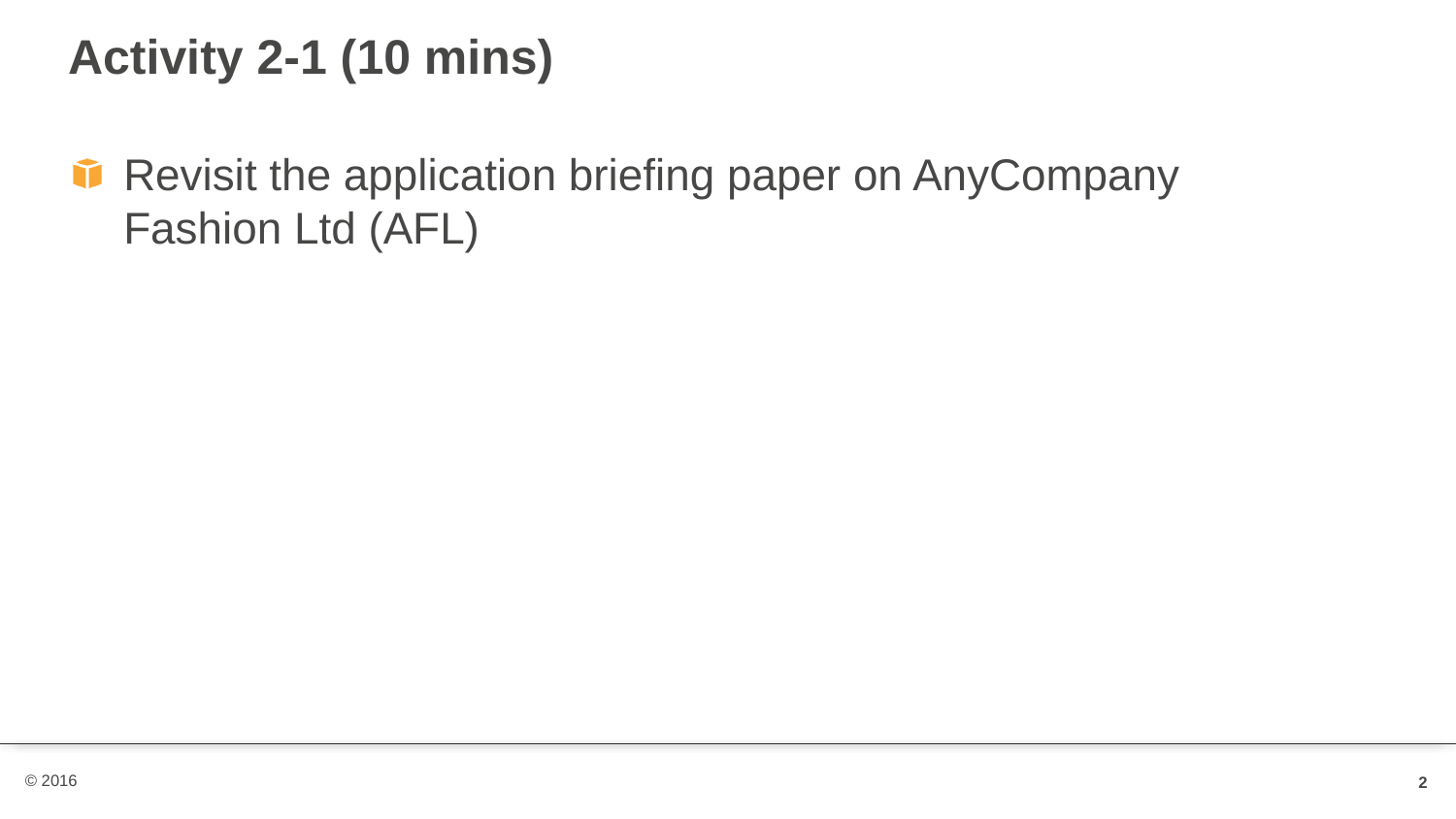

# Activity 2-1 (10 mins)
Revisit the application briefing paper on AnyCompany Fashion Ltd (AFL)